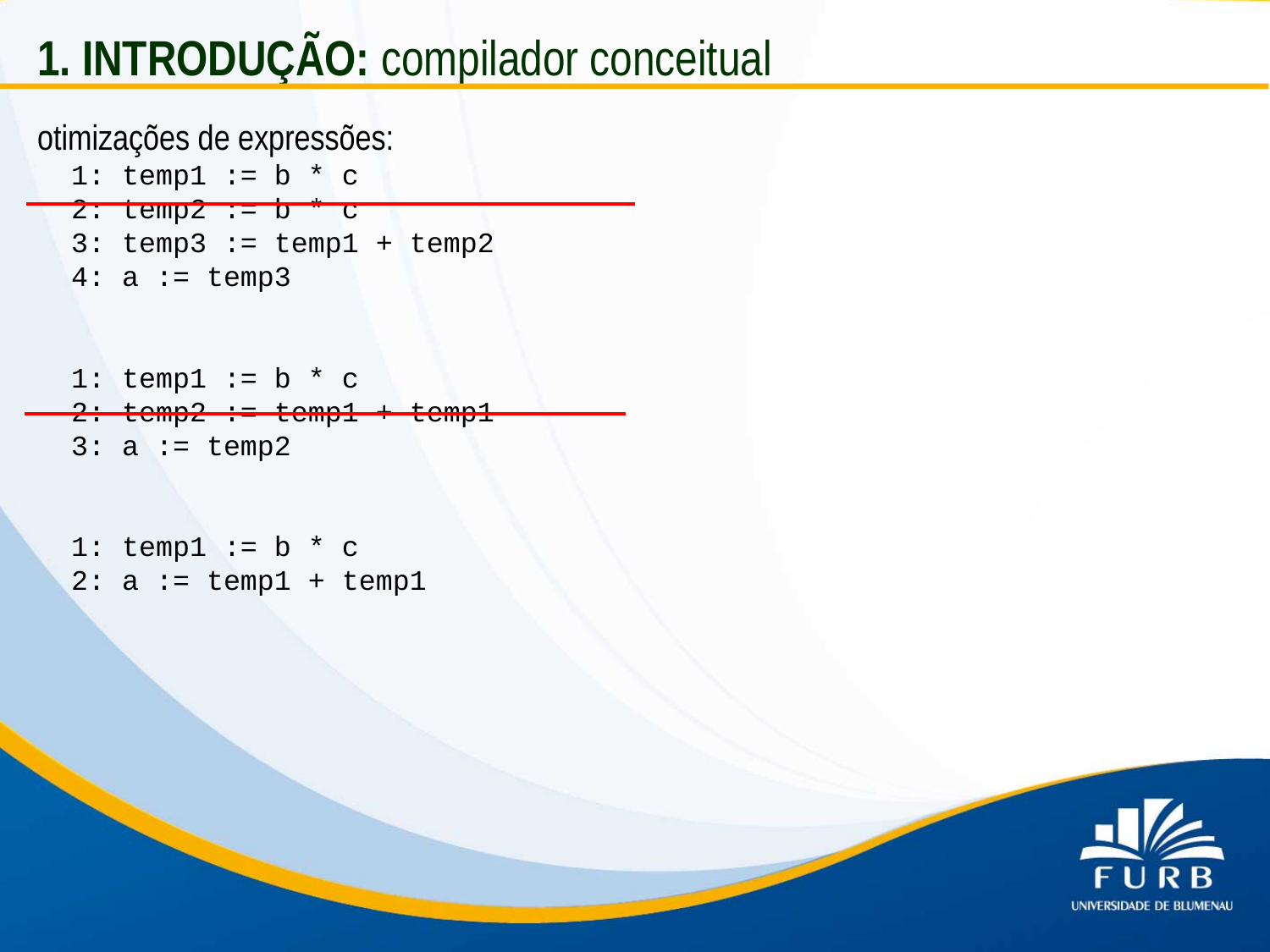

1. INTRODUÇÃO: compilador conceitual

otimizações de expressões:
  1: temp1 := b * c
  2: temp2 := b * c
  3: temp3 := temp1 + temp2
  4: a := temp3

  1: temp1 := b * c
  2: temp2 := temp1 + temp1
  3: a := temp2

  1: temp1 := b * c
  2: a := temp1 + temp1